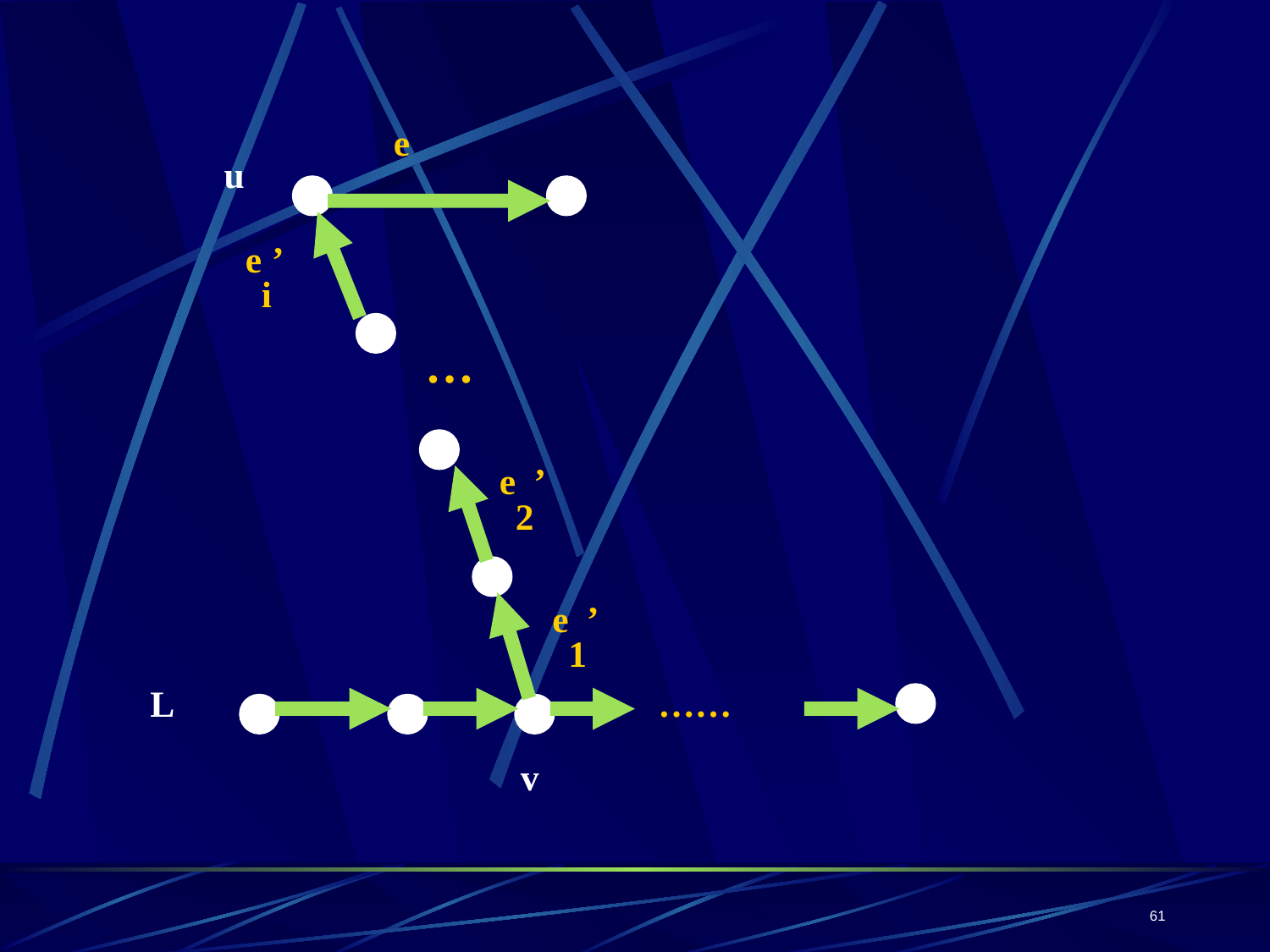

e
u

ei’

…

e2’

e1’

L
……

v
61